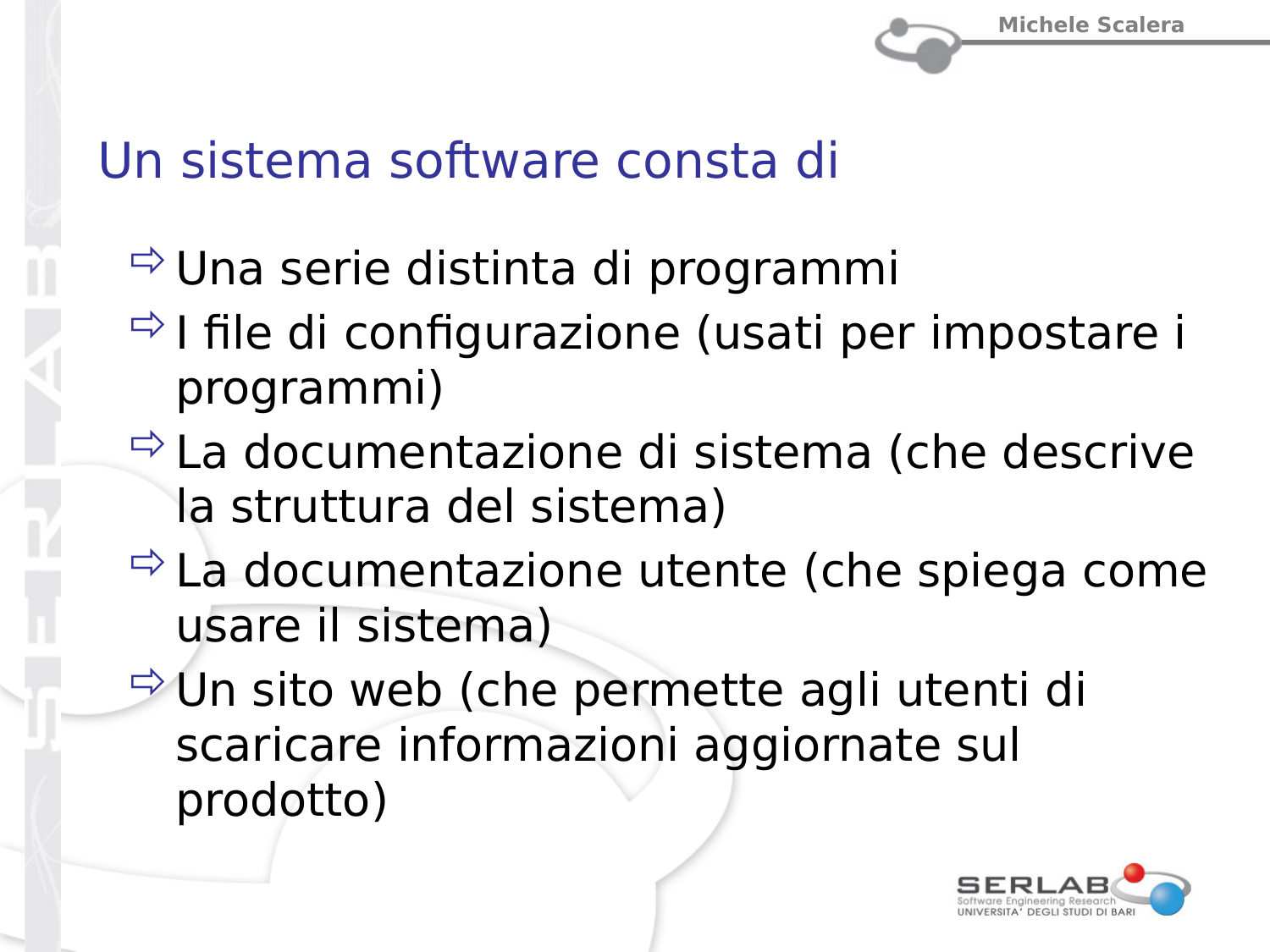

# Un sistema software consta di
Una serie distinta di programmi
I file di configurazione (usati per impostare i programmi)
La documentazione di sistema (che descrive la struttura del sistema)
La documentazione utente (che spiega come usare il sistema)
Un sito web (che permette agli utenti di scaricare informazioni aggiornate sul prodotto)